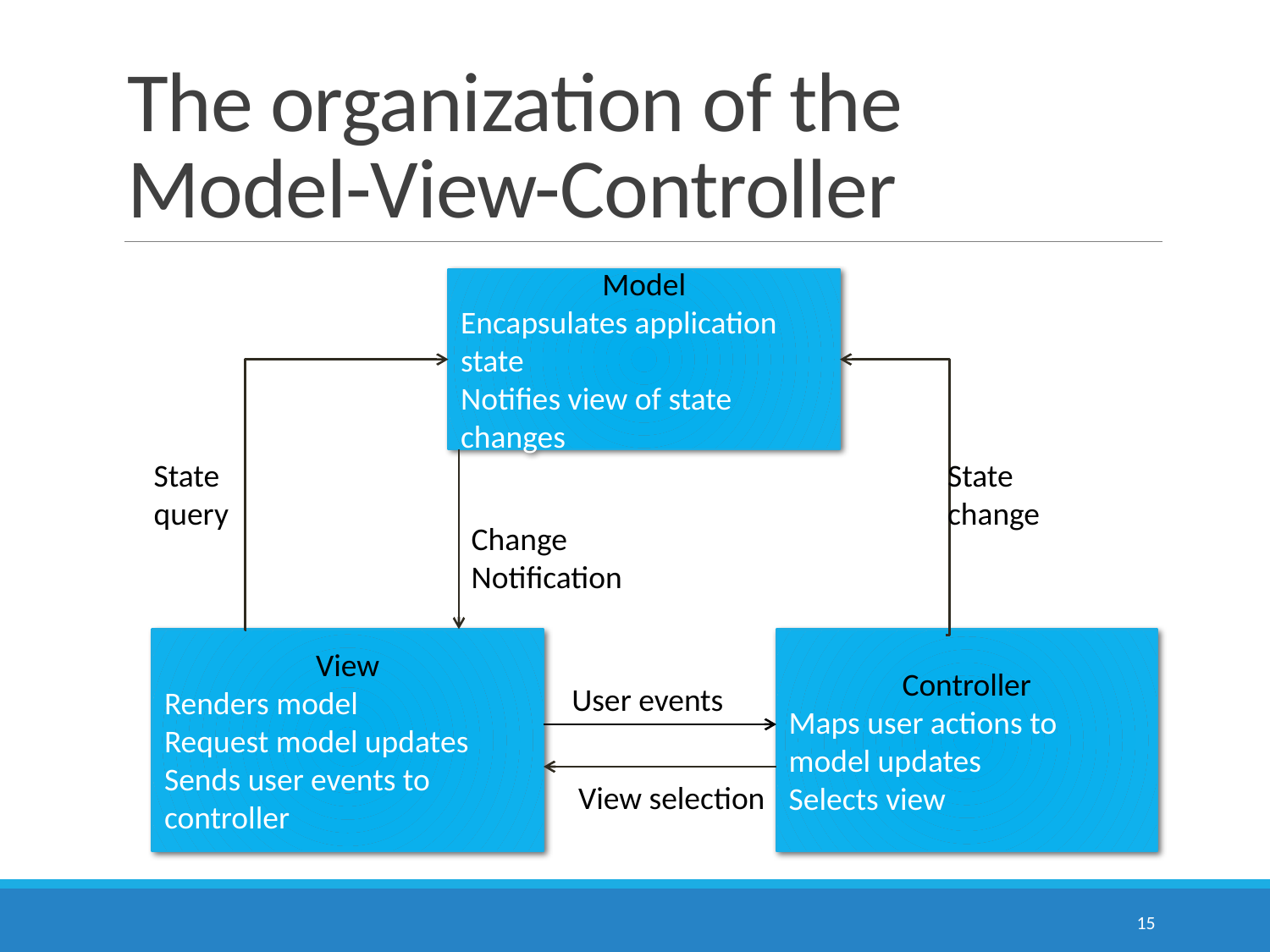

# The organization of the Model-View-Controller
Model
Encapsulates application state
Notifies view of state changes
State
query
State
change
Change
Notification
View
Renders model
Request model updates
Sends user events to controller
Controller
Maps user actions to model updates
Selects view
User events
View selection
15